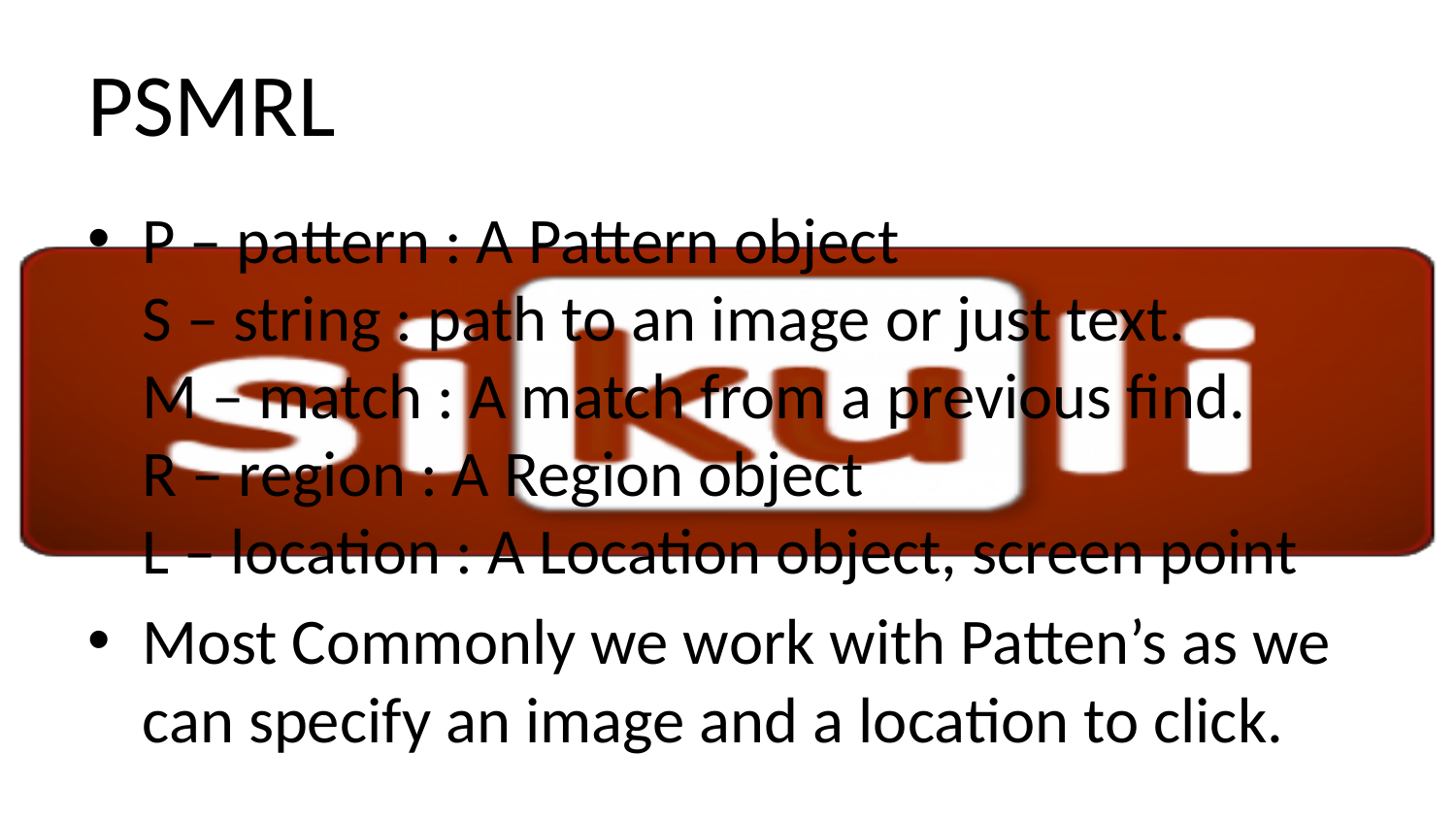

# PSMRL
P – pattern : A Pattern object
S – string : path to an image or just text.
M – match : A match from a previous find.
R – region : A Region object
L – location : A Location object, screen point
Most Commonly we work with Patten’s as we can specify an image and a location to click.